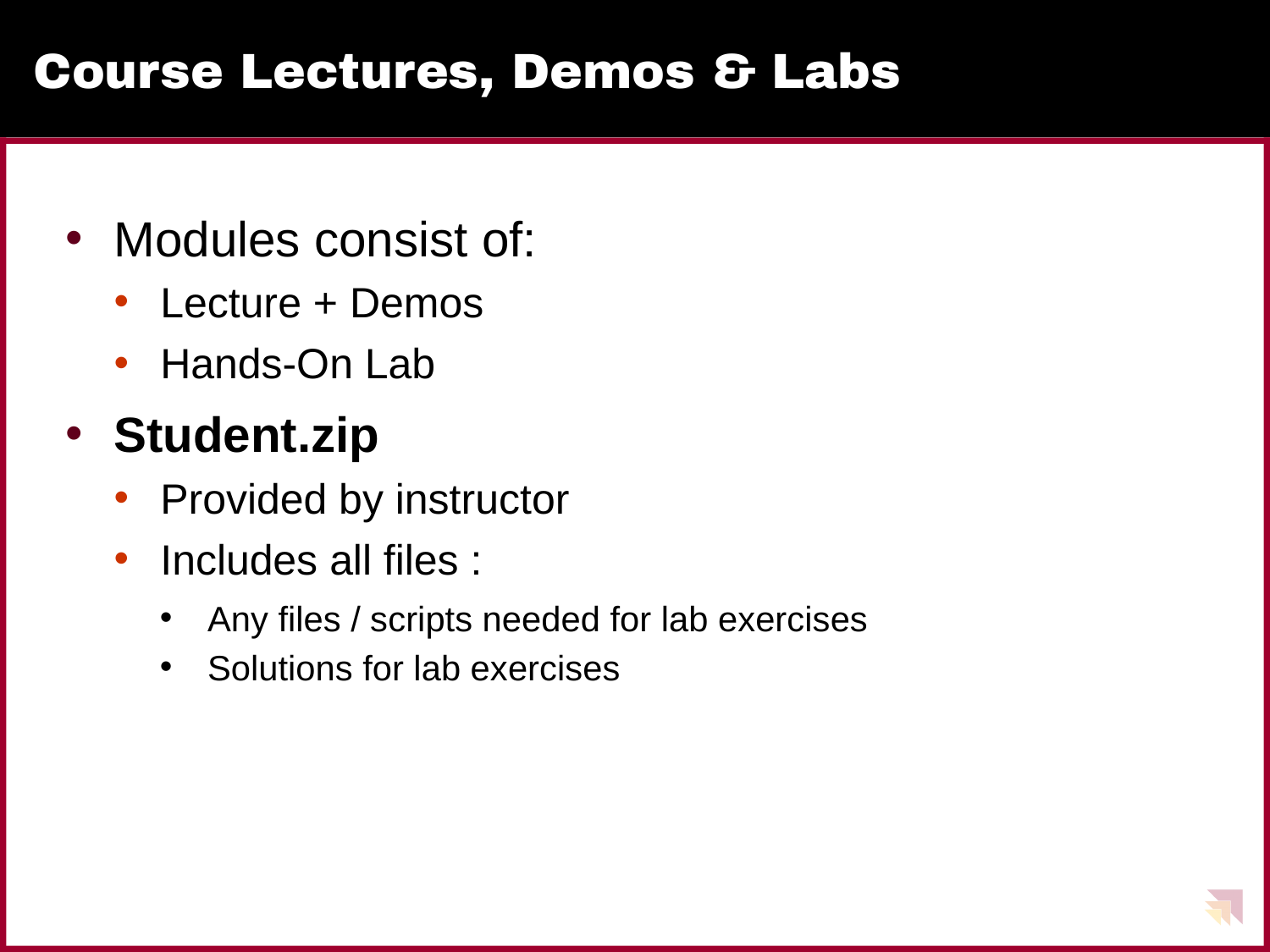

# Course Lectures, Demos & Labs
Modules consist of:
Lecture + Demos
Hands-On Lab
Student.zip
Provided by instructor
Includes all files :
Any files / scripts needed for lab exercises
Solutions for lab exercises